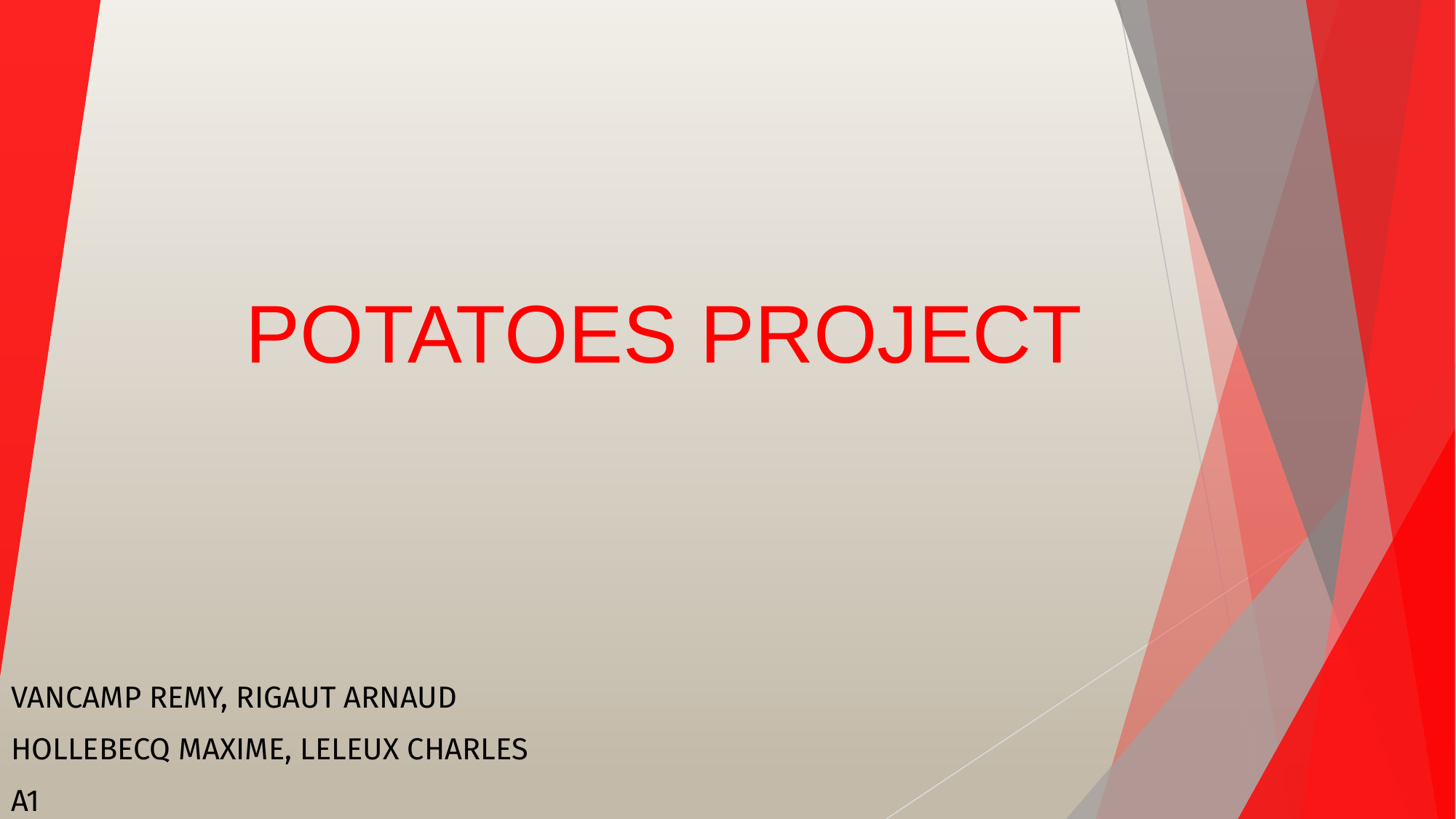

# POTATOES PROJECT
VANCAMP REMY, RIGAUT ARNAUD
HOLLEBECQ MAXIME, LELEUX CHARLES
A1